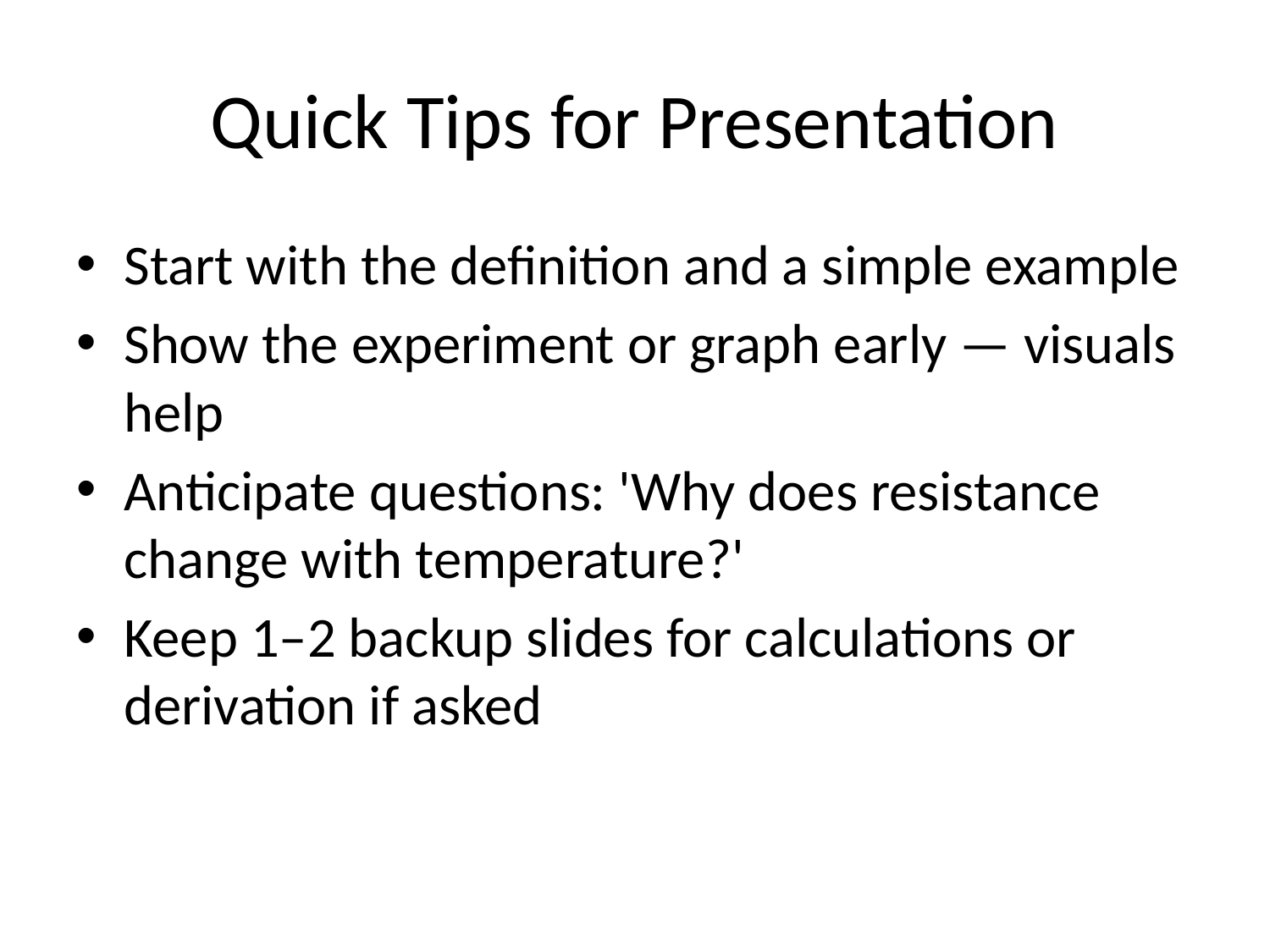

# Quick Tips for Presentation
Start with the definition and a simple example
Show the experiment or graph early — visuals help
Anticipate questions: 'Why does resistance change with temperature?'
Keep 1–2 backup slides for calculations or derivation if asked